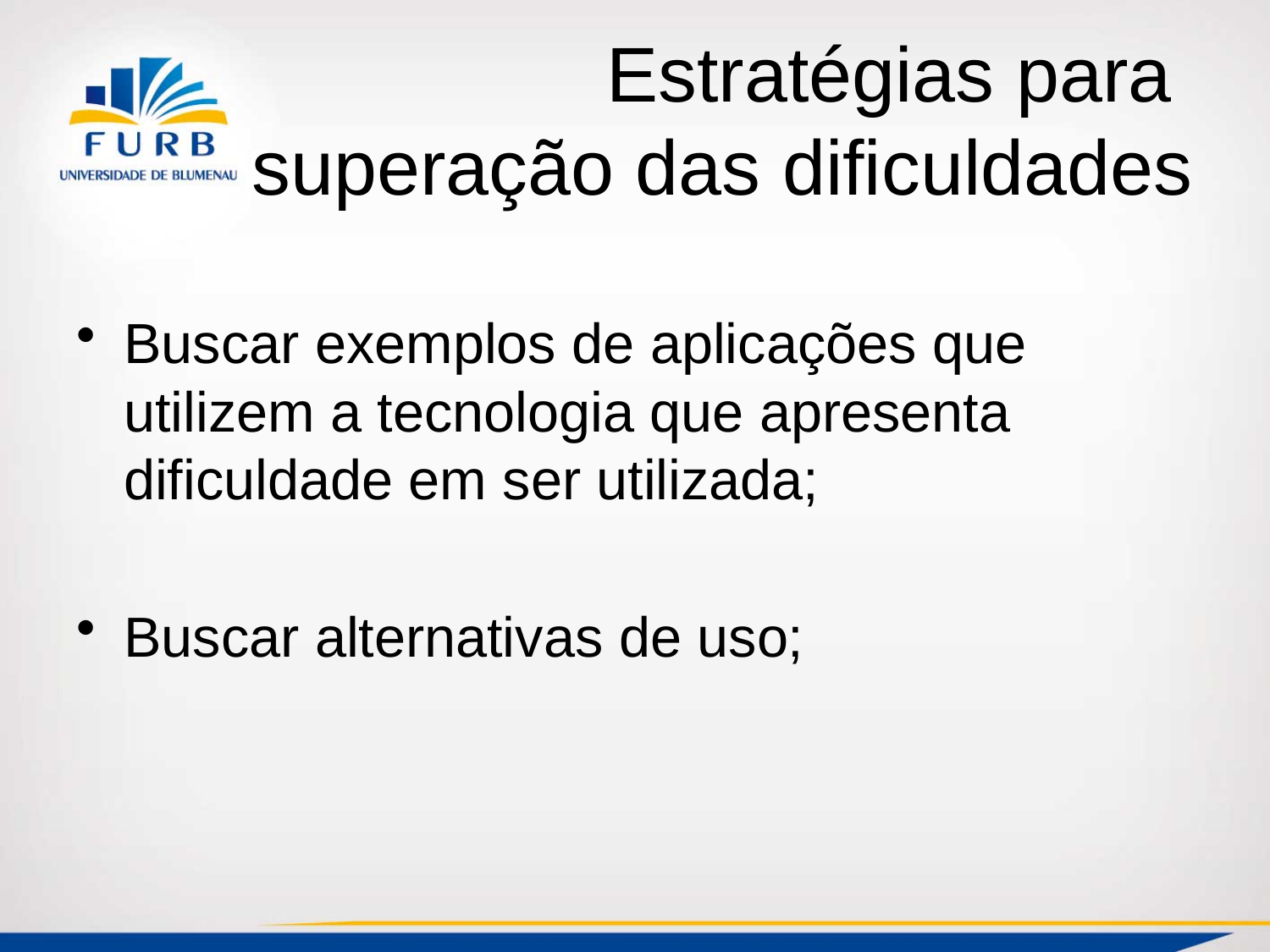

# Estratégias para superação das dificuldades

Buscar exemplos de aplicações que utilizem a tecnologia que apresenta dificuldade em ser utilizada;

Buscar alternativas de uso;